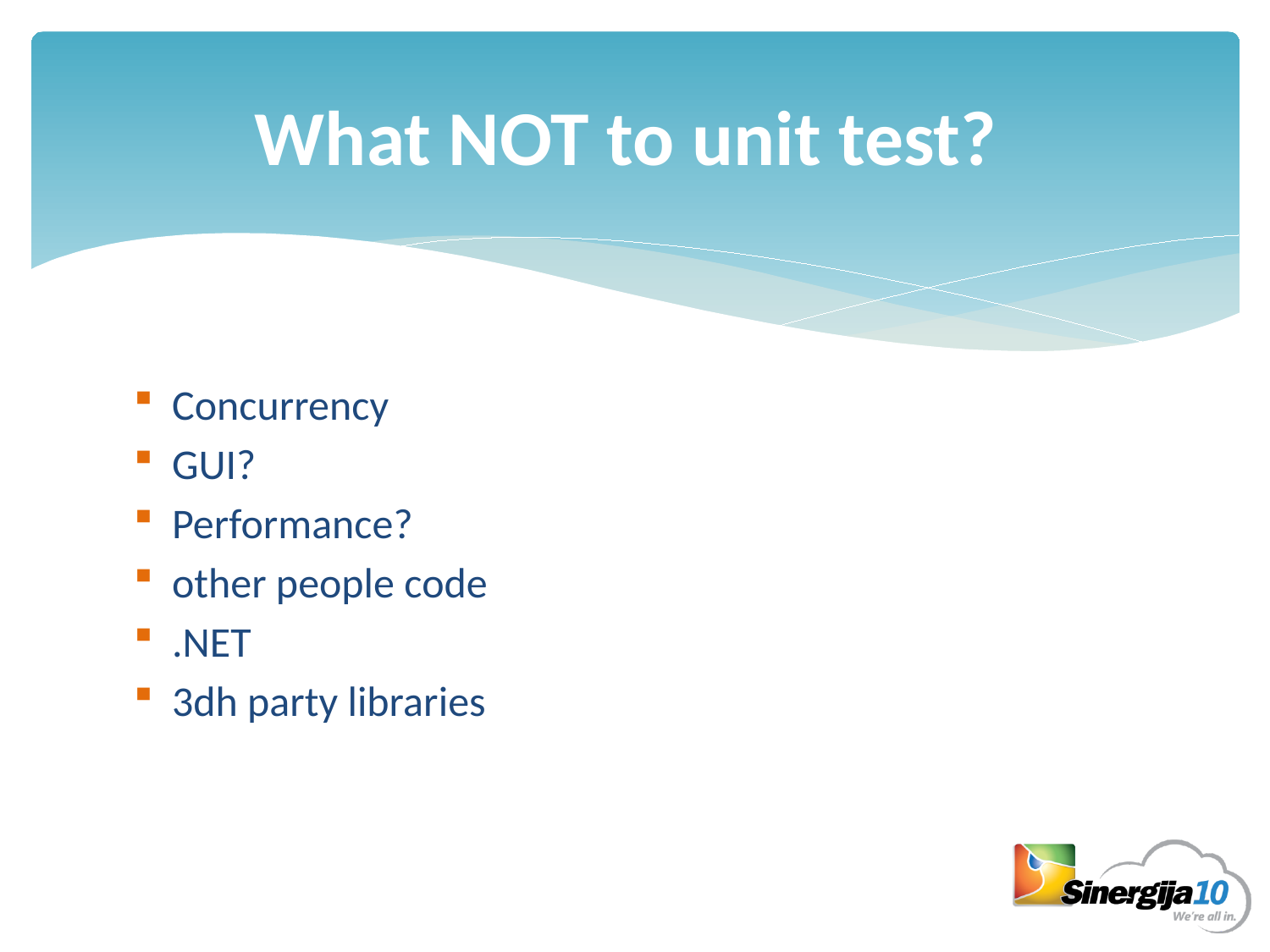

# What NOT to unit test?
Concurrency
GUI?
Performance?
other people code
.NET
3dh party libraries